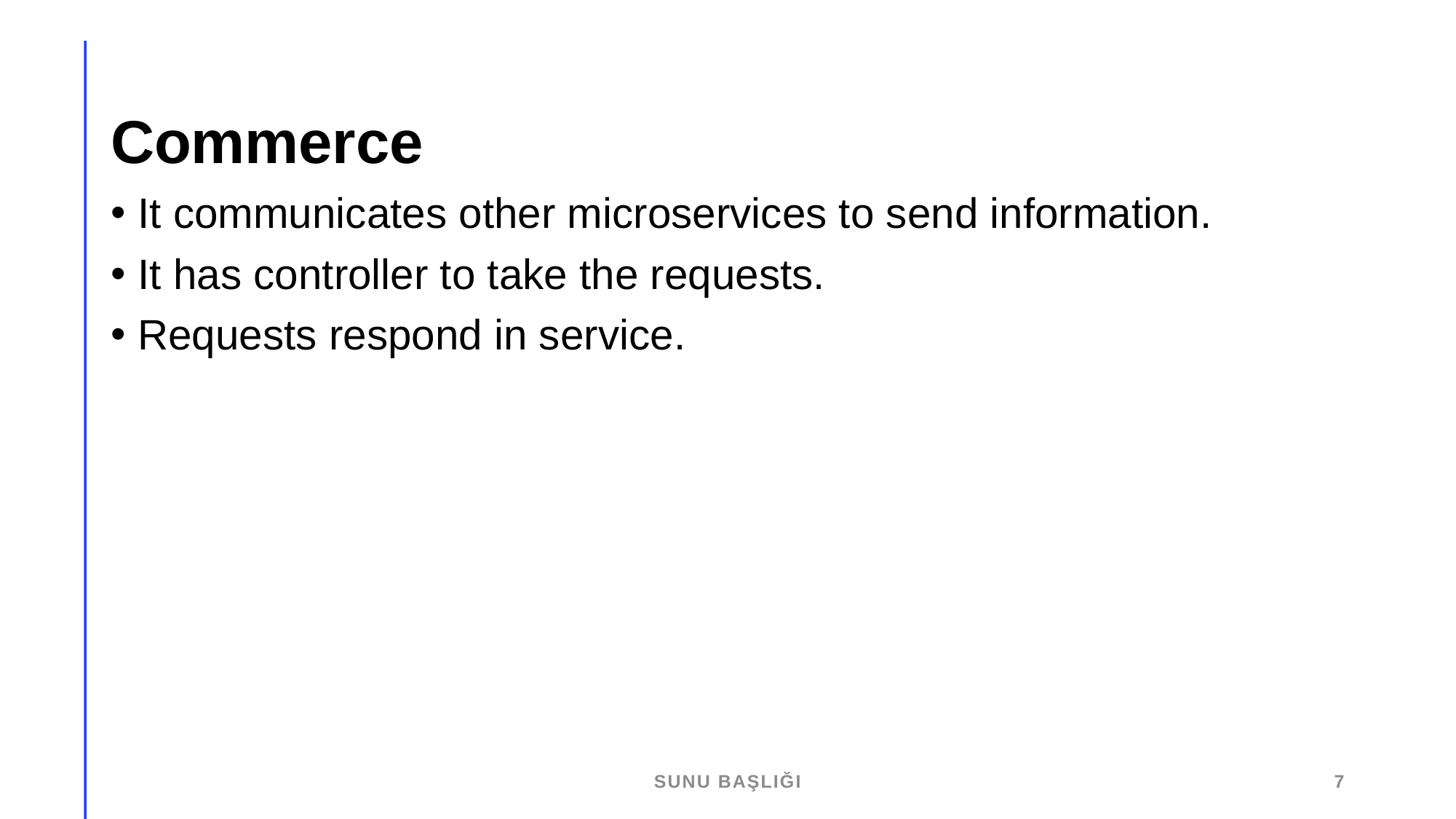

Commerce
It communicates other microservices to send information.
It has controller to take the requests.
Requests respond in service.
Sunu Başlığı
7